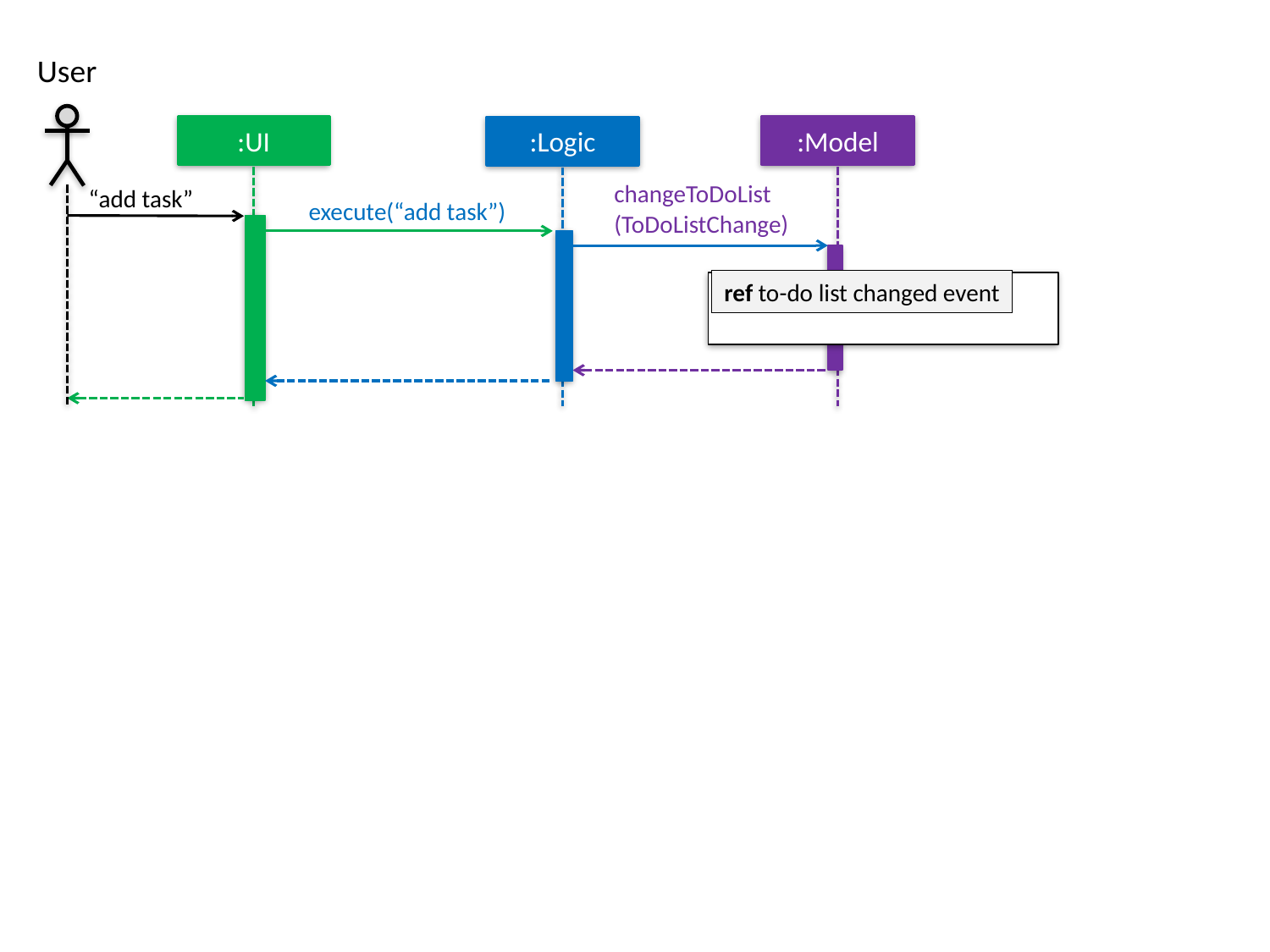

User

:UI
:Model
:Logic
changeToDoList
(ToDoListChange)
“add task”
execute(“add task”)

ref to-do list changed event